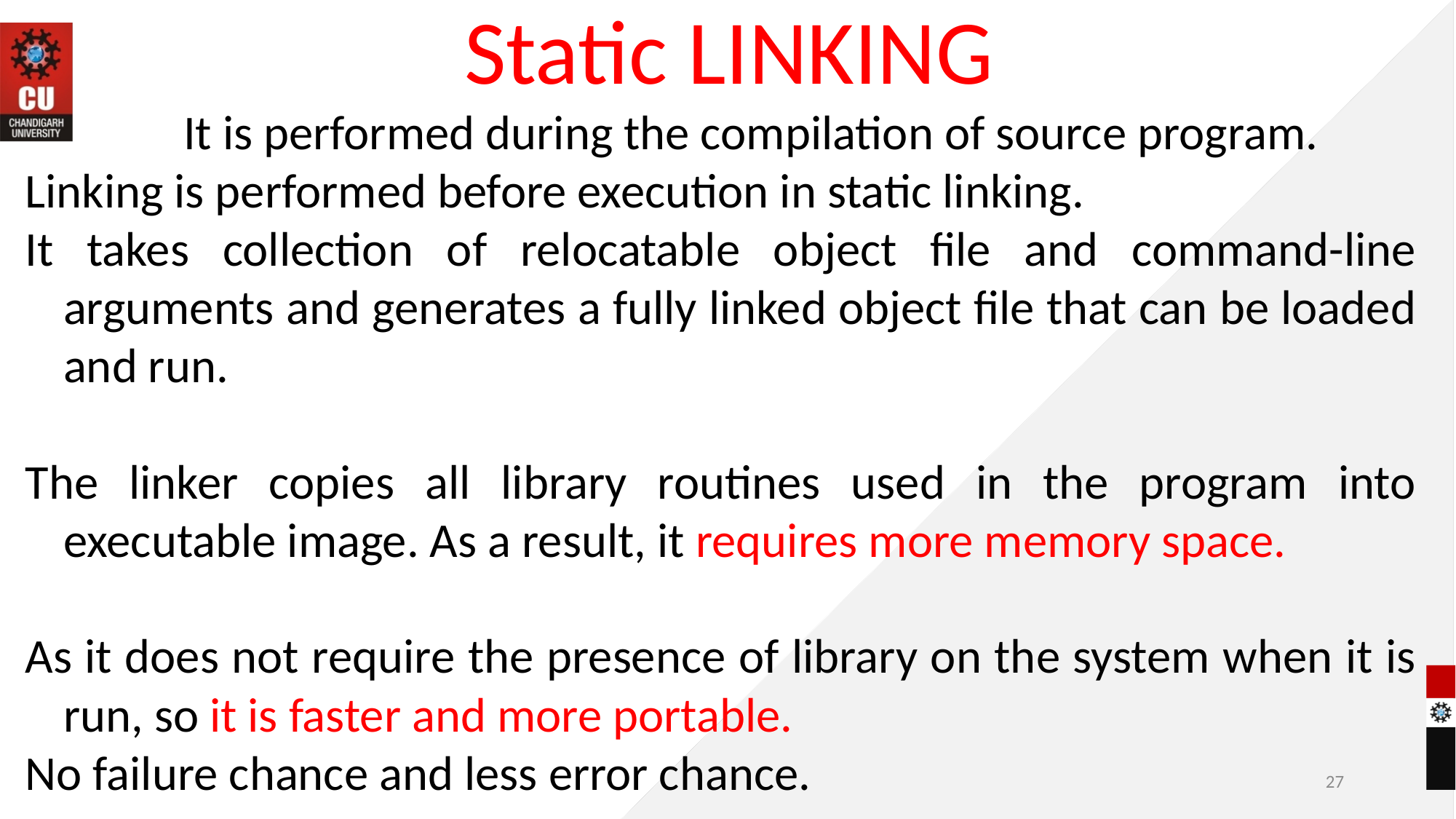

# Static LINKING
		 It is performed during the compilation of source program.
Linking is performed before execution in static linking.
It takes collection of relocatable object file and command-line arguments and generates a fully linked object file that can be loaded and run.

The linker copies all library routines used in the program into executable image. As a result, it requires more memory space.

As it does not require the presence of library on the system when it is run, so it is faster and more portable.
No failure chance and less error chance.
27